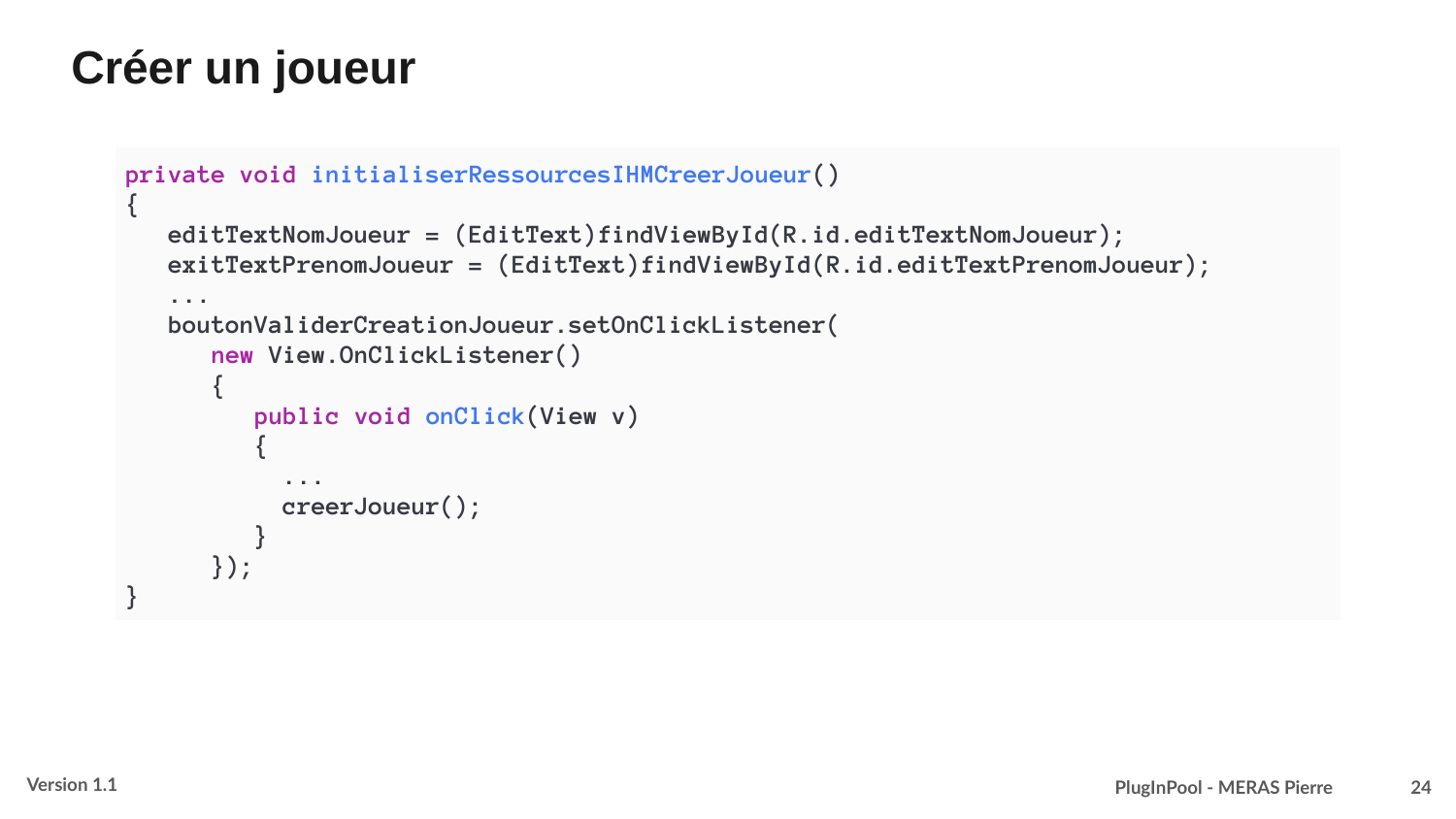

Créer un joueur
| private void initialiserRessourcesIHMCreerJoueur() { editTextNomJoueur = (EditText)findViewById(R.id.editTextNomJoueur); exitTextPrenomJoueur = (EditText)findViewById(R.id.editTextPrenomJoueur); ... boutonValiderCreationJoueur.setOnClickListener( new View.OnClickListener() { public void onClick(View v) { ... creerJoueur(); } }); } |
| --- |
PlugInPool - MERAS Pierre 	 24